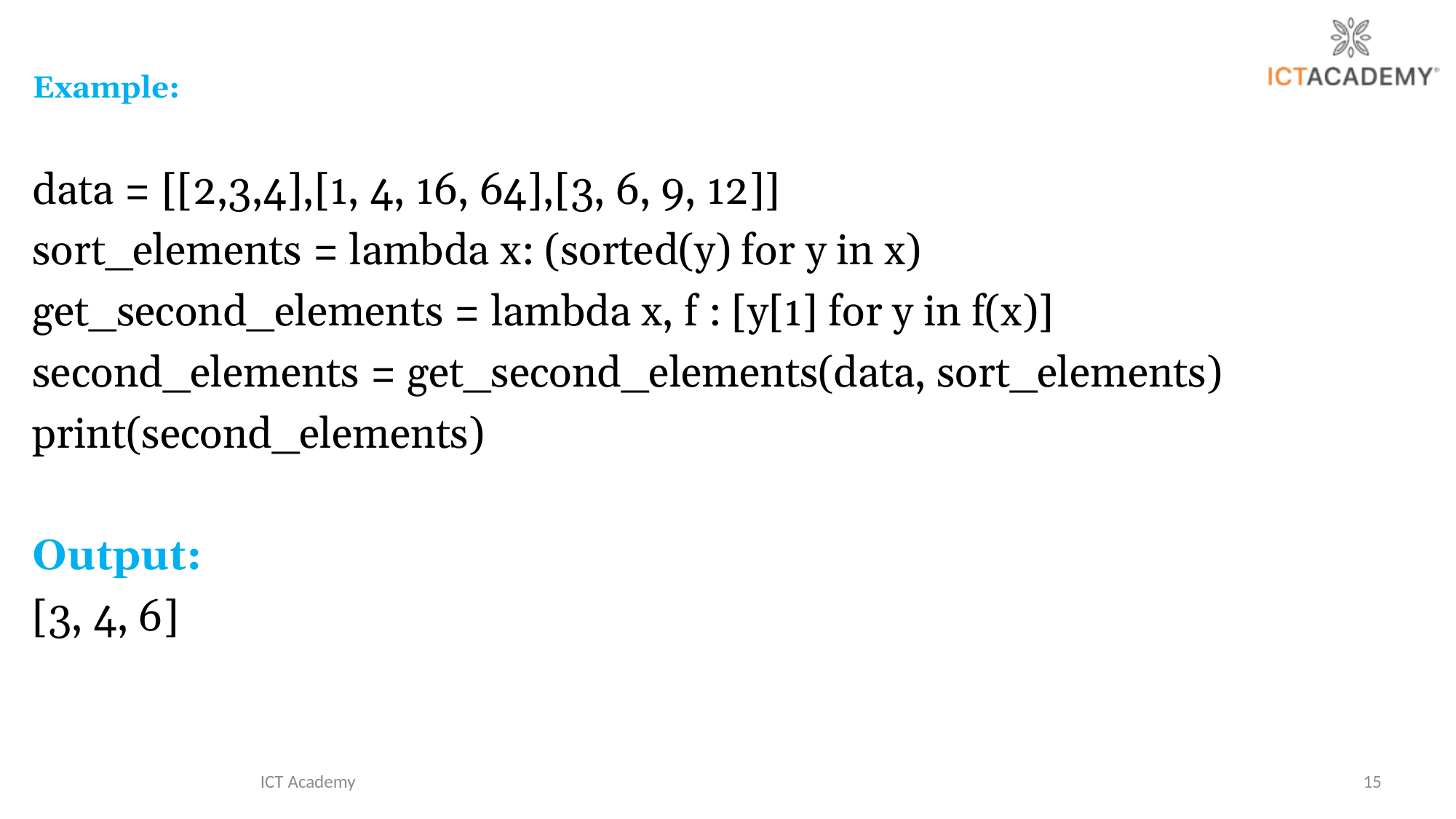

Example:

data = [[2,3,4],[1, 4, 16, 64],[3, 6, 9, 12]]
sort_elements = lambda x: (sorted(y) for y in x)
get_second_elements = lambda x, f : [y[1] for y in f(x)]
second_elements = get_second_elements(data, sort_elements)
print(second_elements)

Output:
[3, 4, 6]
ICT Academy
15